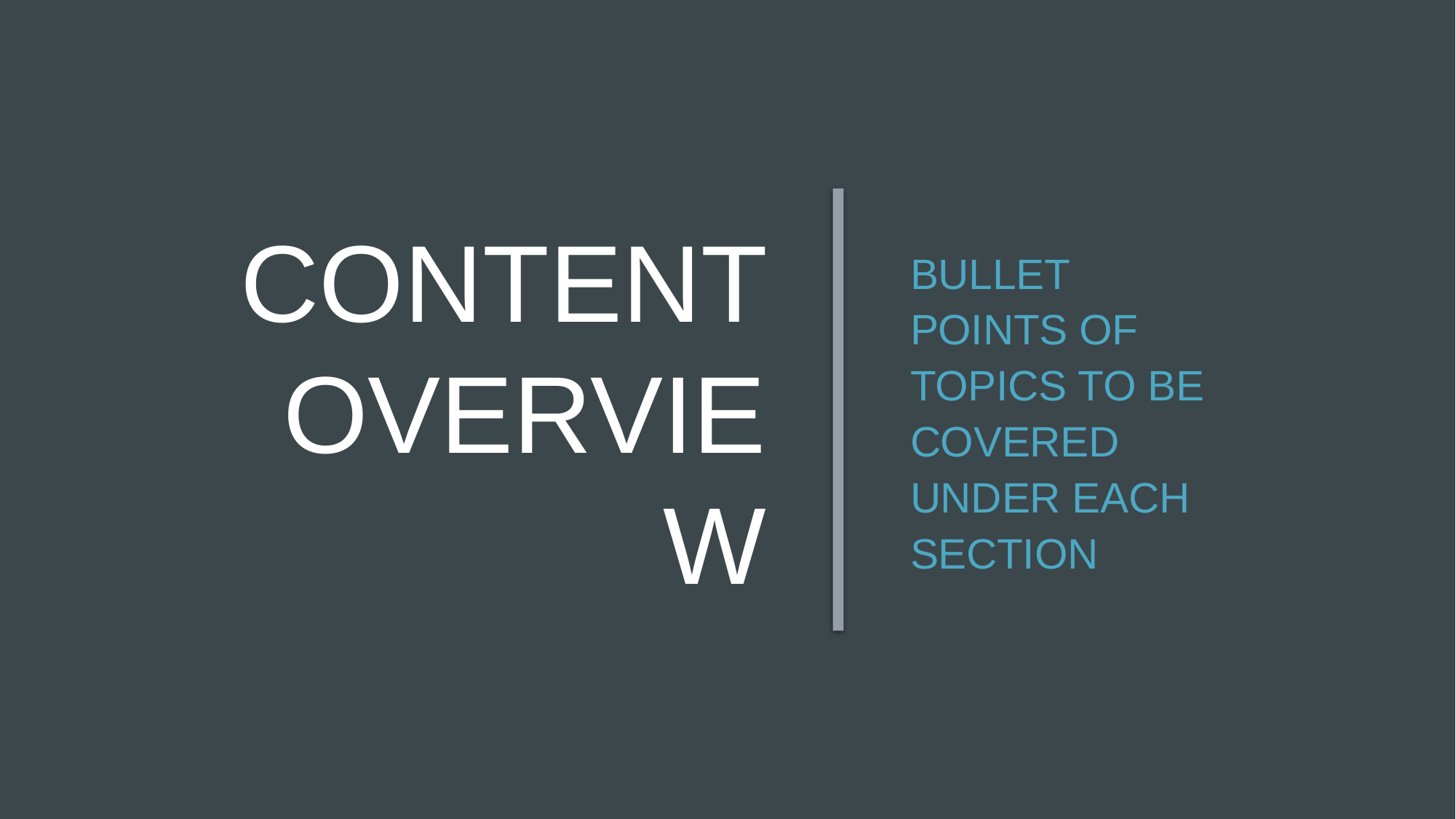

# Content overview
bullet points of topics to be covered under each section